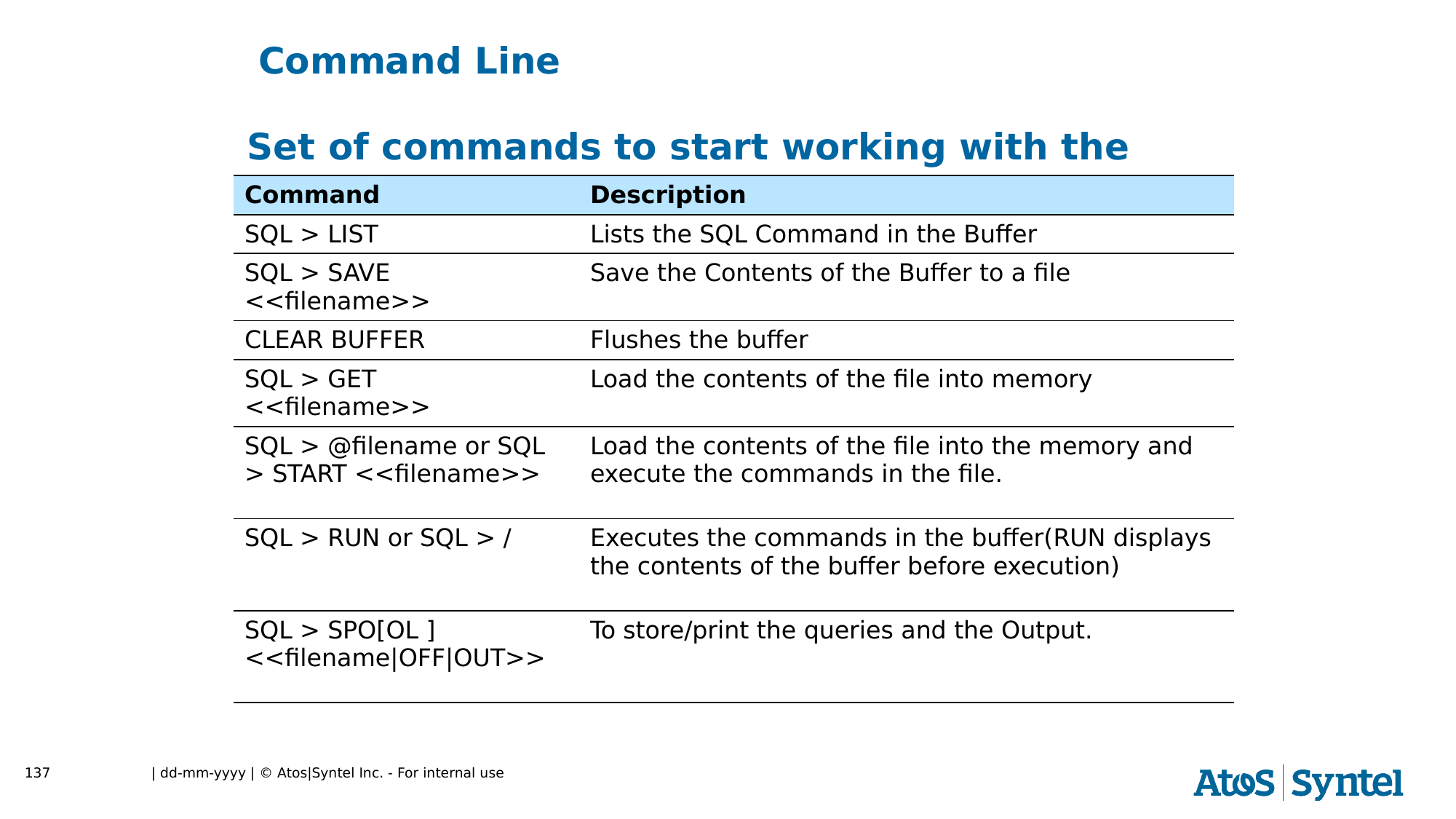

# Command Line
Set of commands to start working with the CLI.

| Command | Description |
| --- | --- |
| SQL > LIST | Lists the SQL Command in the Buffer |
| SQL > SAVE <<filename>> | Save the Contents of the Buffer to a file |
| CLEAR BUFFER | Flushes the buffer |
| SQL > GET <<filename>> | Load the contents of the file into memory |
| SQL > @filename or SQL > START <<filename>> | Load the contents of the file into the memory and execute the commands in the file. |
| SQL > RUN or SQL > / | Executes the commands in the buffer(RUN displays the contents of the buffer before execution) |
| SQL > SPO[OL ] <<filename|OFF|OUT>> | To store/print the queries and the Output. |